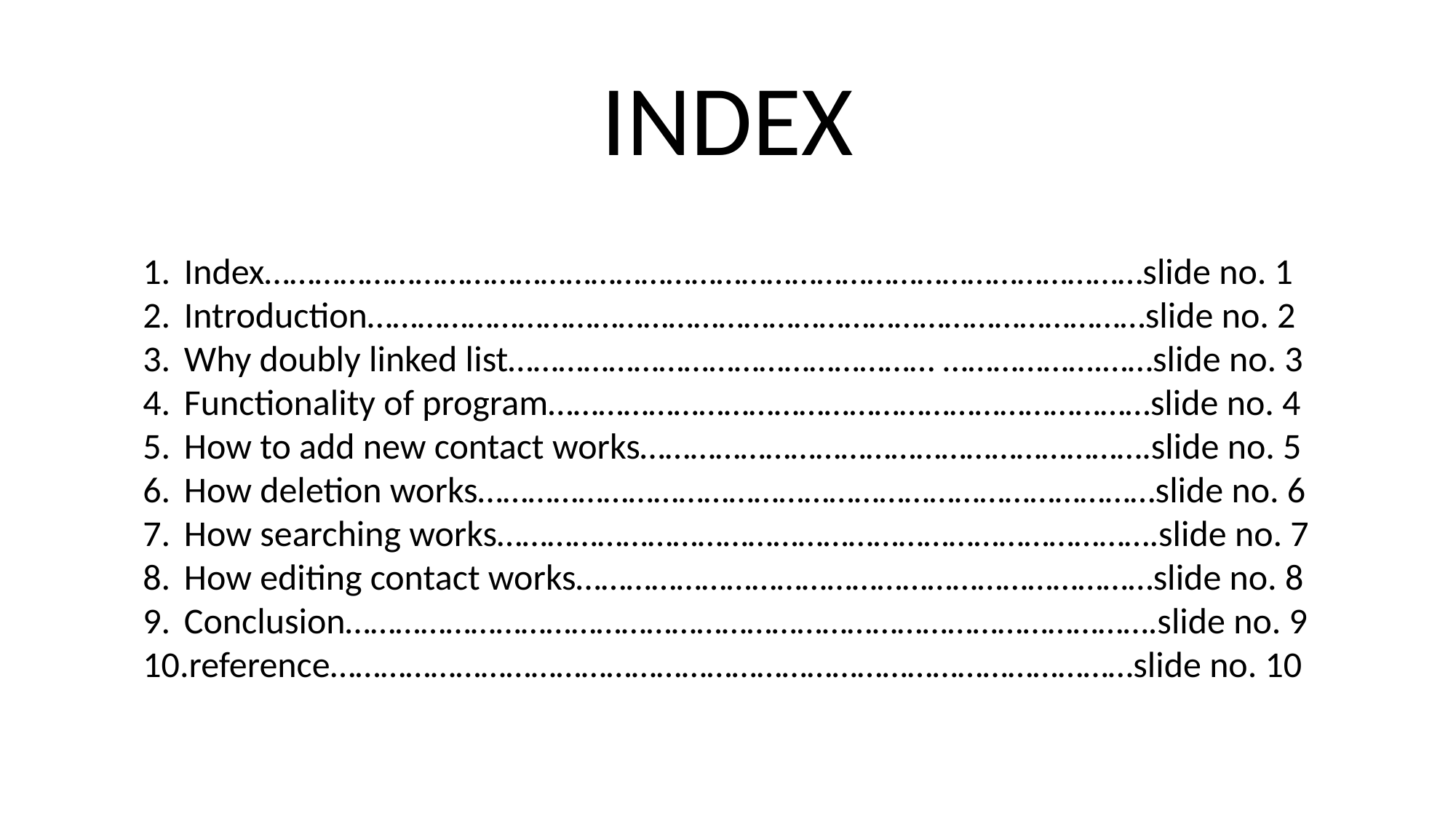

# INDEX
Index……………………………………………………………………………………………slide no. 1
Introduction…………………………………………………………………………………slide no. 2
Why doubly linked list…………………………………………… ……………….……slide no. 3
Functionality of program………………………………………………………………slide no. 4
How to add new contact works…………………………………………………….slide no. 5
How deletion works………………………………………………………………………slide no. 6
How searching works…………………………………………………………………….slide no. 7
How editing contact works……………………………………………………………slide no. 8
Conclusion…………………………………………………………………………………….slide no. 9
reference……………………………………………………………………………………slide no. 10